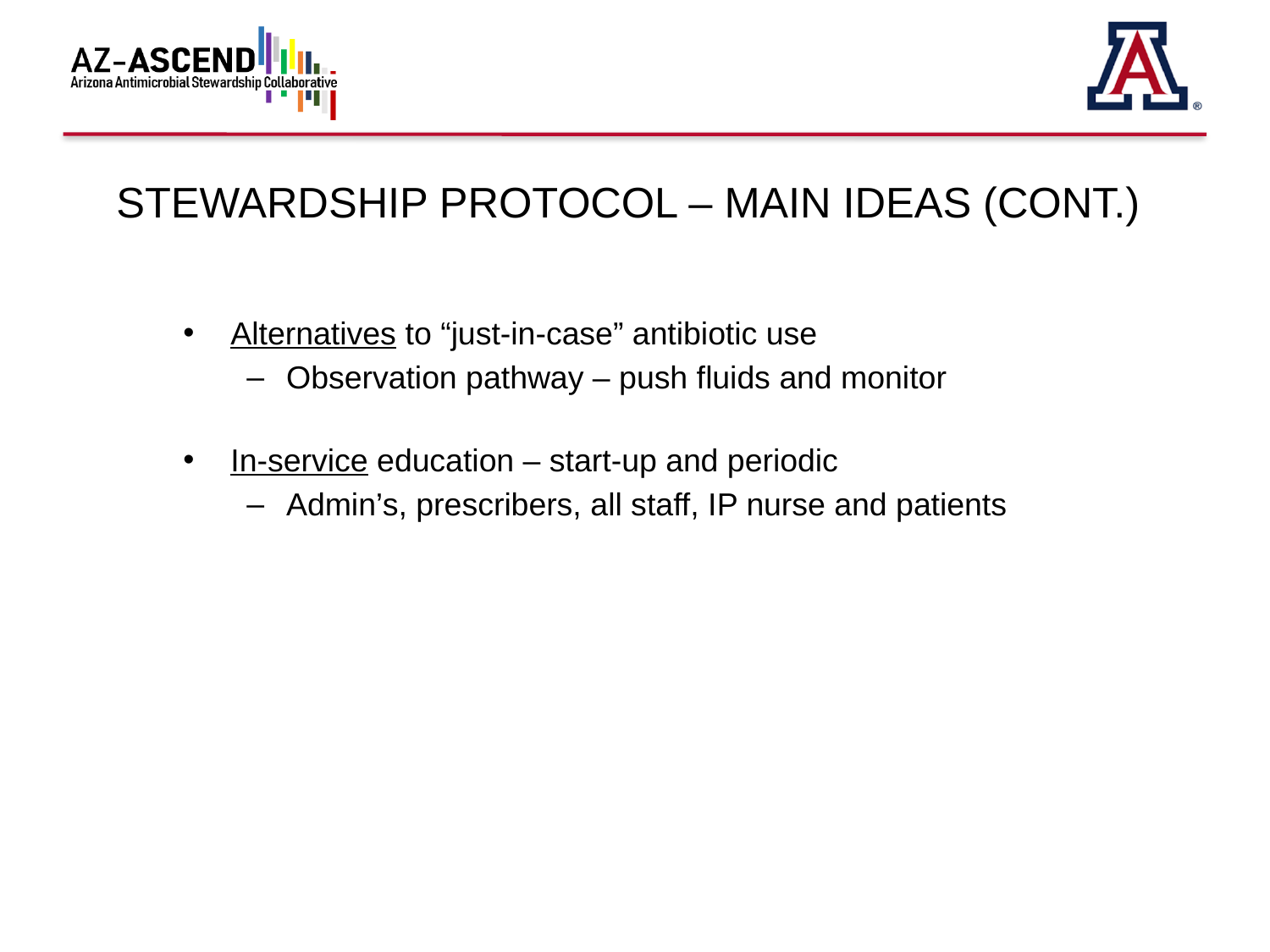

# Stewardship Protocol – Main Ideas (cont.)

Alternatives to “just-in-case” antibiotic use
Observation pathway – push fluids and monitor
In-service education – start-up and periodic
Admin’s, prescribers, all staff, IP nurse and patients
      1. CDC. The Core Elements of Antibiotic Stewardship for Nursing Homes. 2015.
      Available at: http://www.cdc.gov/longtermcare/index.html
4